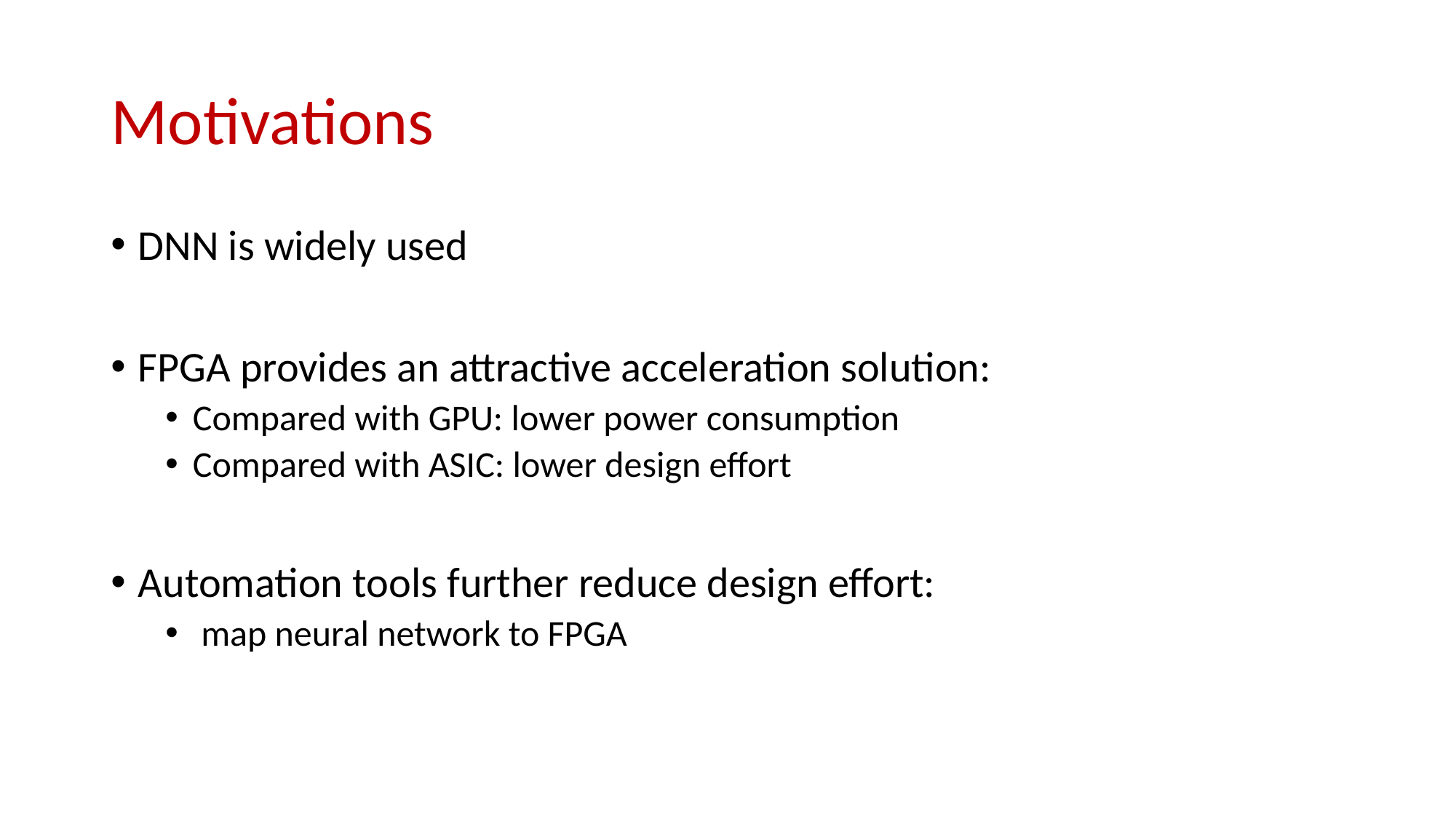

# Motivations
DNN is widely used

FPGA provides an attractive acceleration solution:
Compared with GPU: lower power consumption
Compared with ASIC: lower design effort

Automation tools further reduce design effort:
 map neural network to FPGA